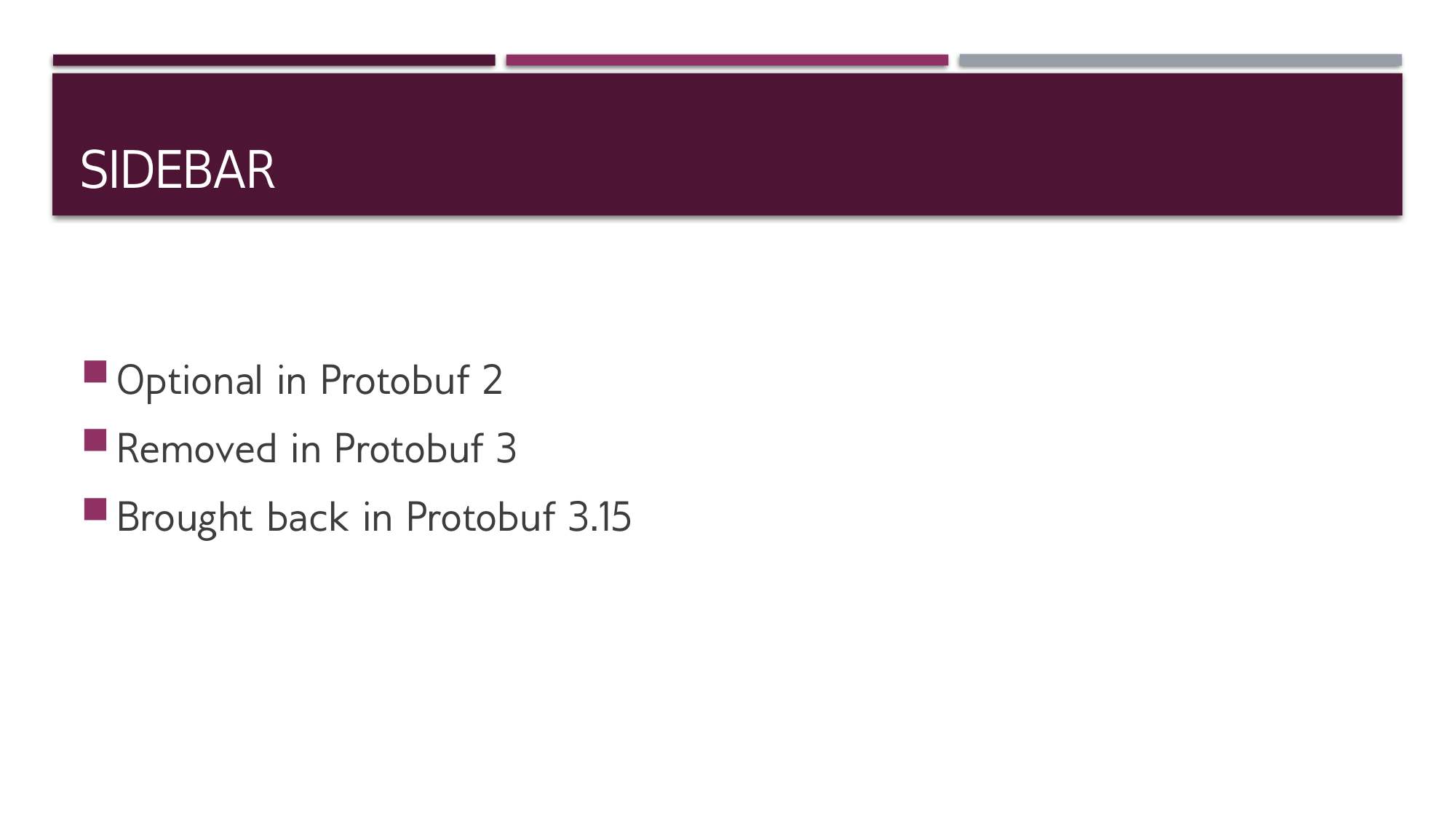

# Sidebar
Optional in Protobuf 2
Removed in Protobuf 3
Brought back in Protobuf 3.15